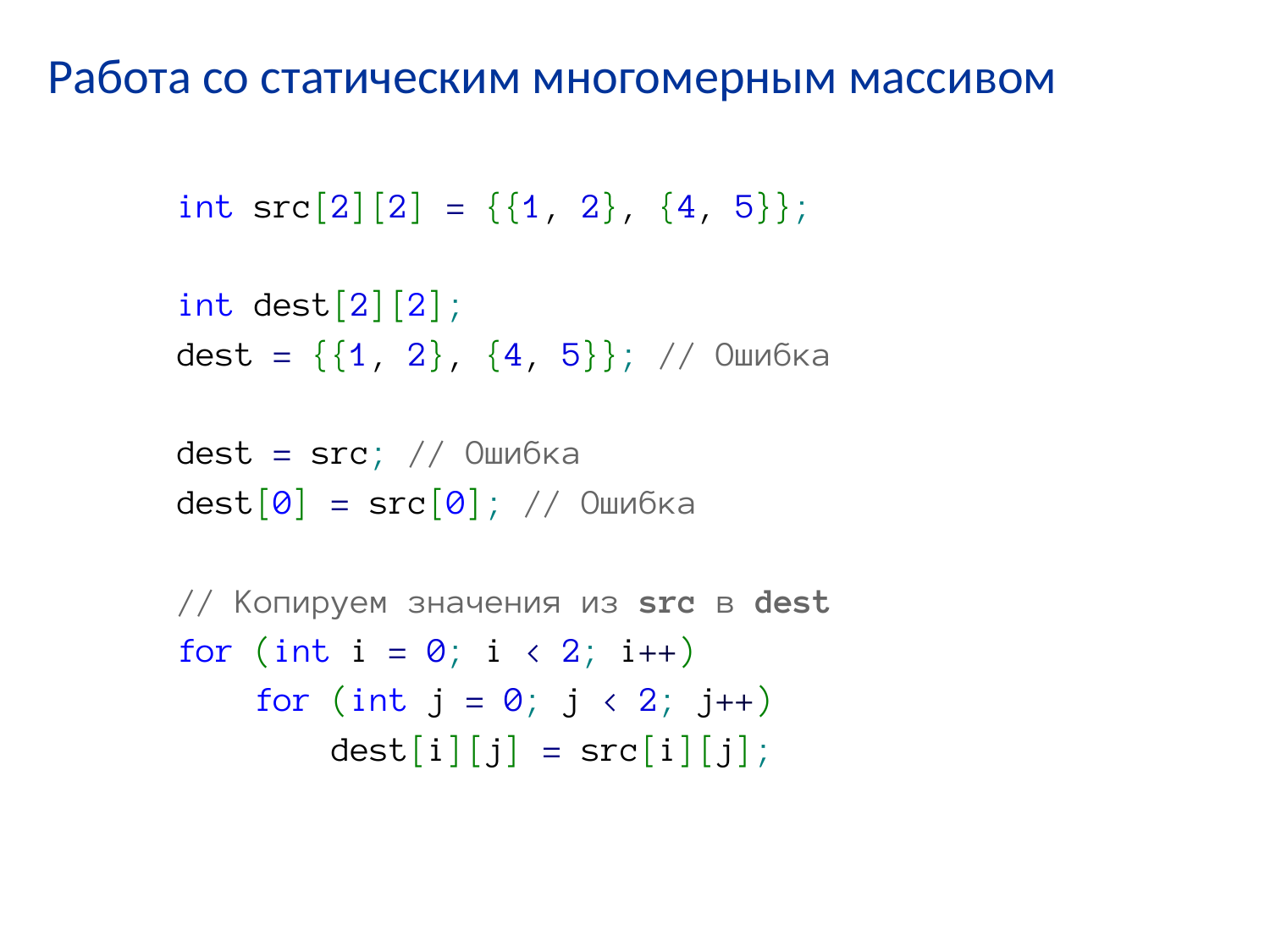

# Работа со статическим многомерным массивом
int src[2][2] = {{1, 2}, {4, 5}};

int dest[2][2];
dest = {{1, 2}, {4, 5}}; // Ошибка

dest = src; // Ошибка
dest[0] = src[0]; // Ошибка

// Копируем значения из src в dest
for (int i = 0; i < 2; i++)
    for (int j = 0; j < 2; j++)
        dest[i][j] = src[i][j];